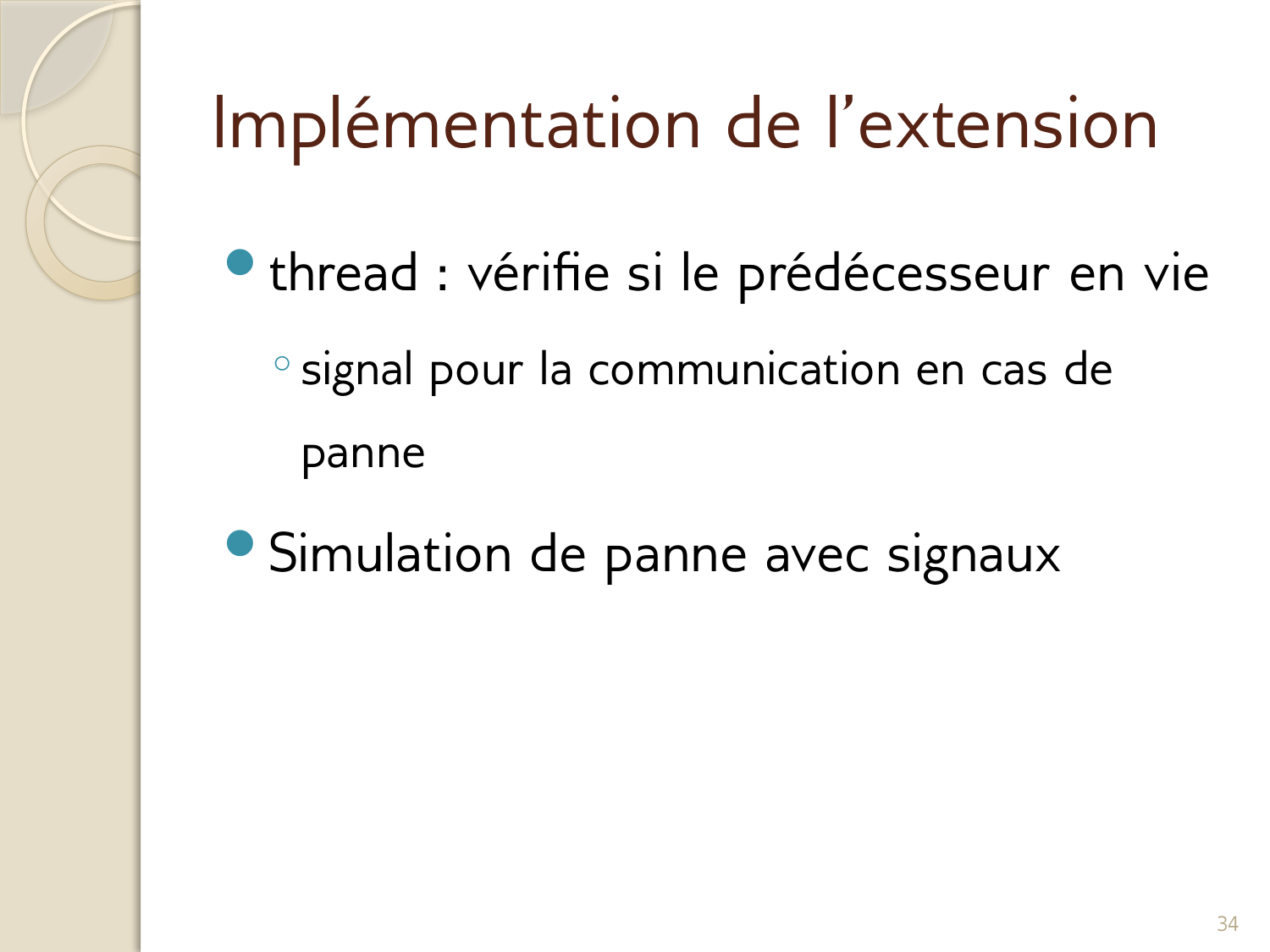

# Implémentation de l’extension
thread : vérifie si le prédécesseur en vie
signal pour la communication en cas de panne
Simulation de panne avec signaux
34